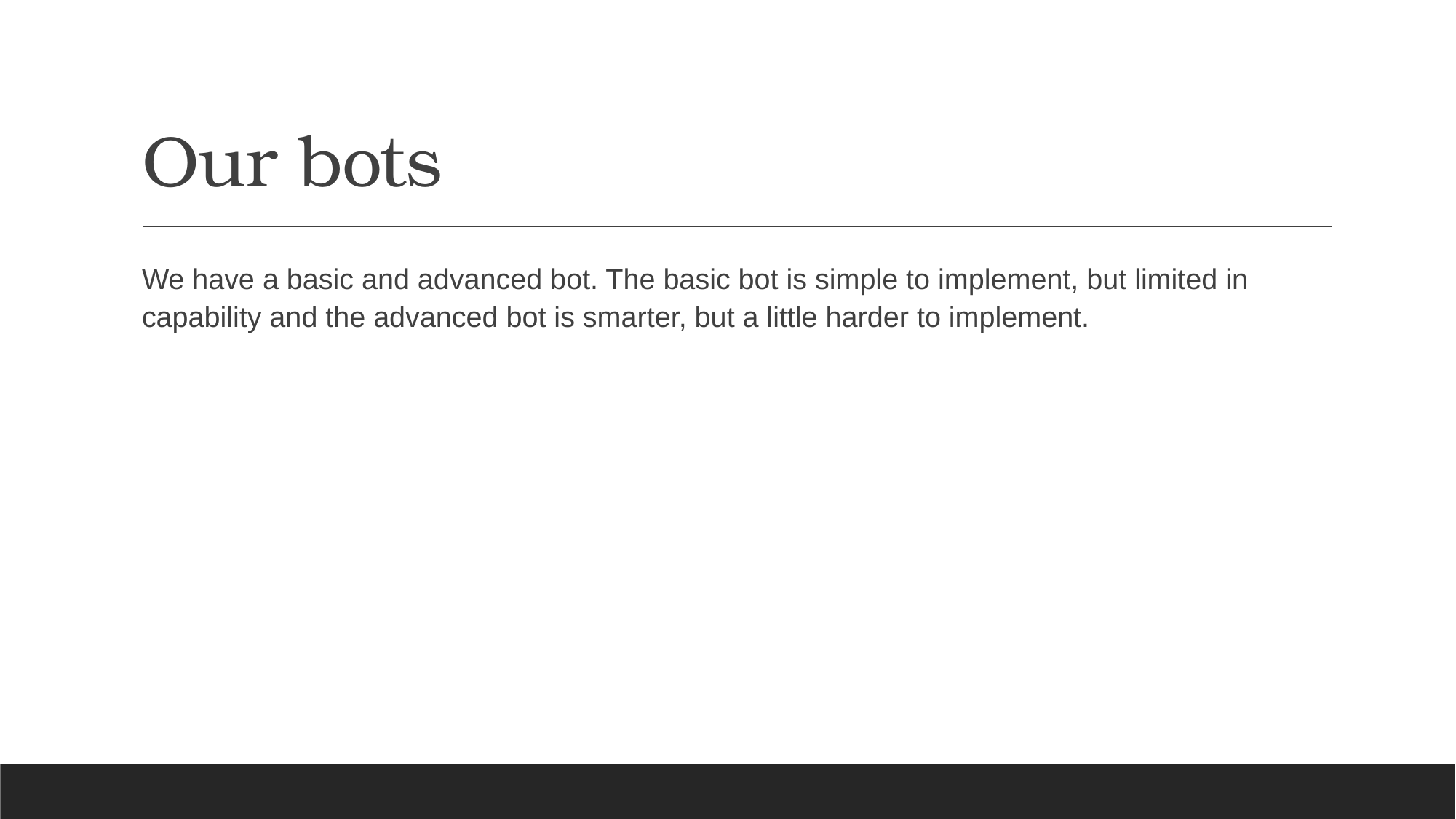

# Our bots
We have a basic and advanced bot. The basic bot is simple to implement, but limited in capability and the advanced bot is smarter, but a little harder to implement.